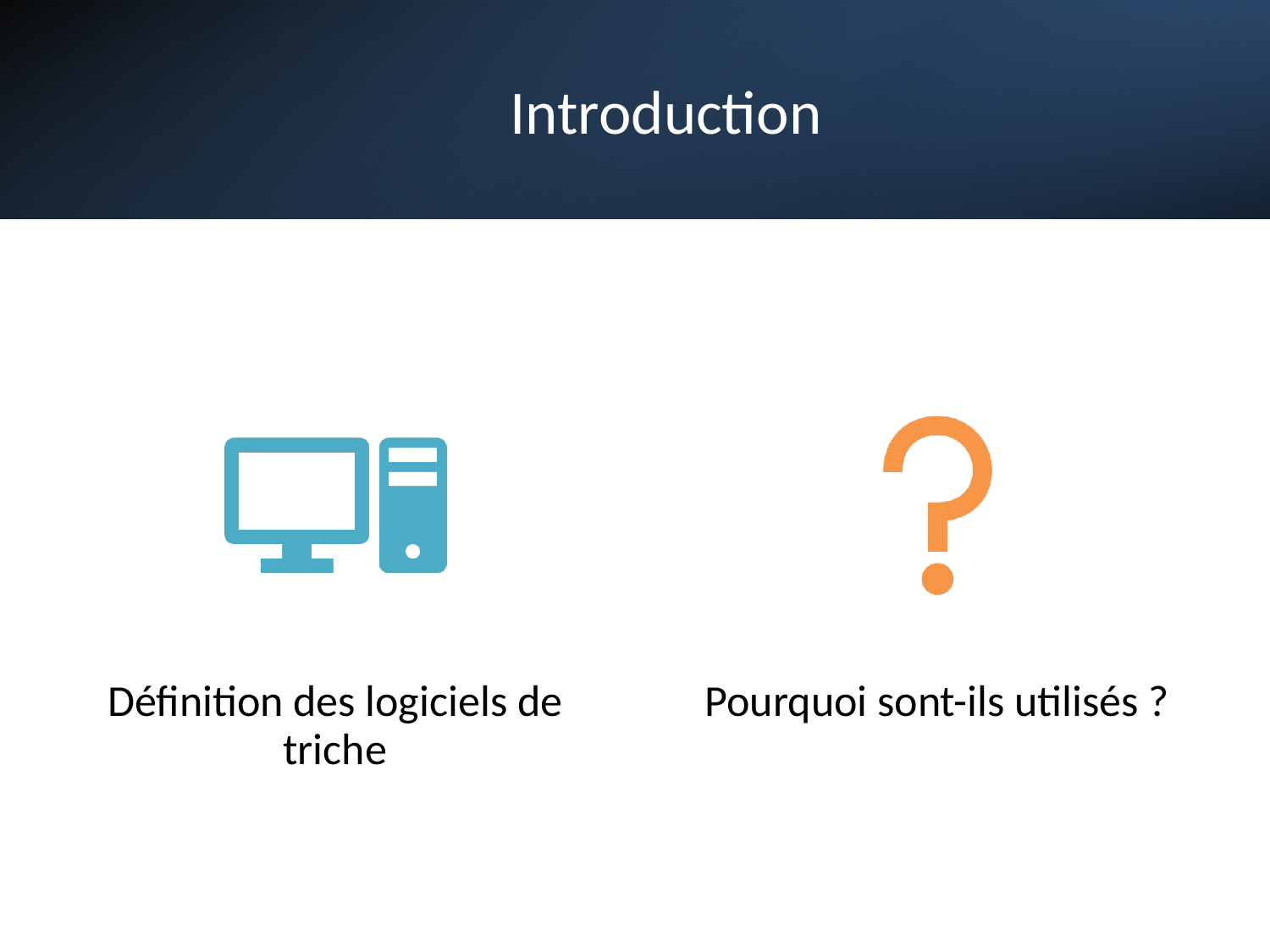

# Introduction
Définition des logiciels de triche
Pourquoi sont-ils utilisés ?